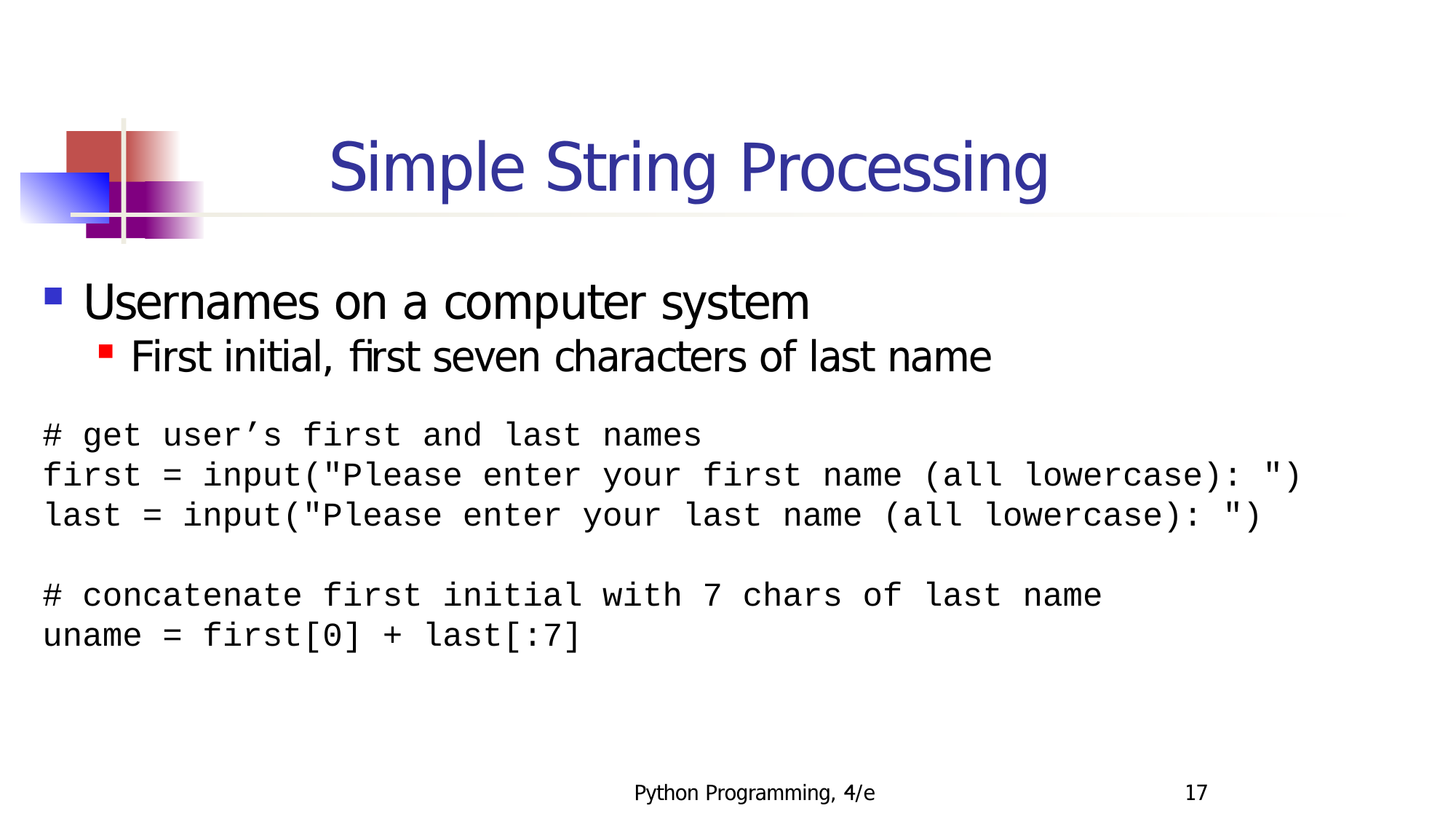

Simple String Processing
Usernames on a computer system
First initial, first seven characters of last name

# get user’s first and last names
first = input("Please enter your first name (all lowercase): ")
last = input("Please enter your last name (all lowercase): ")

# concatenate first initial with 7 chars of last name
uname = first[0] + last[:7]
Python Programming, 4/e
17